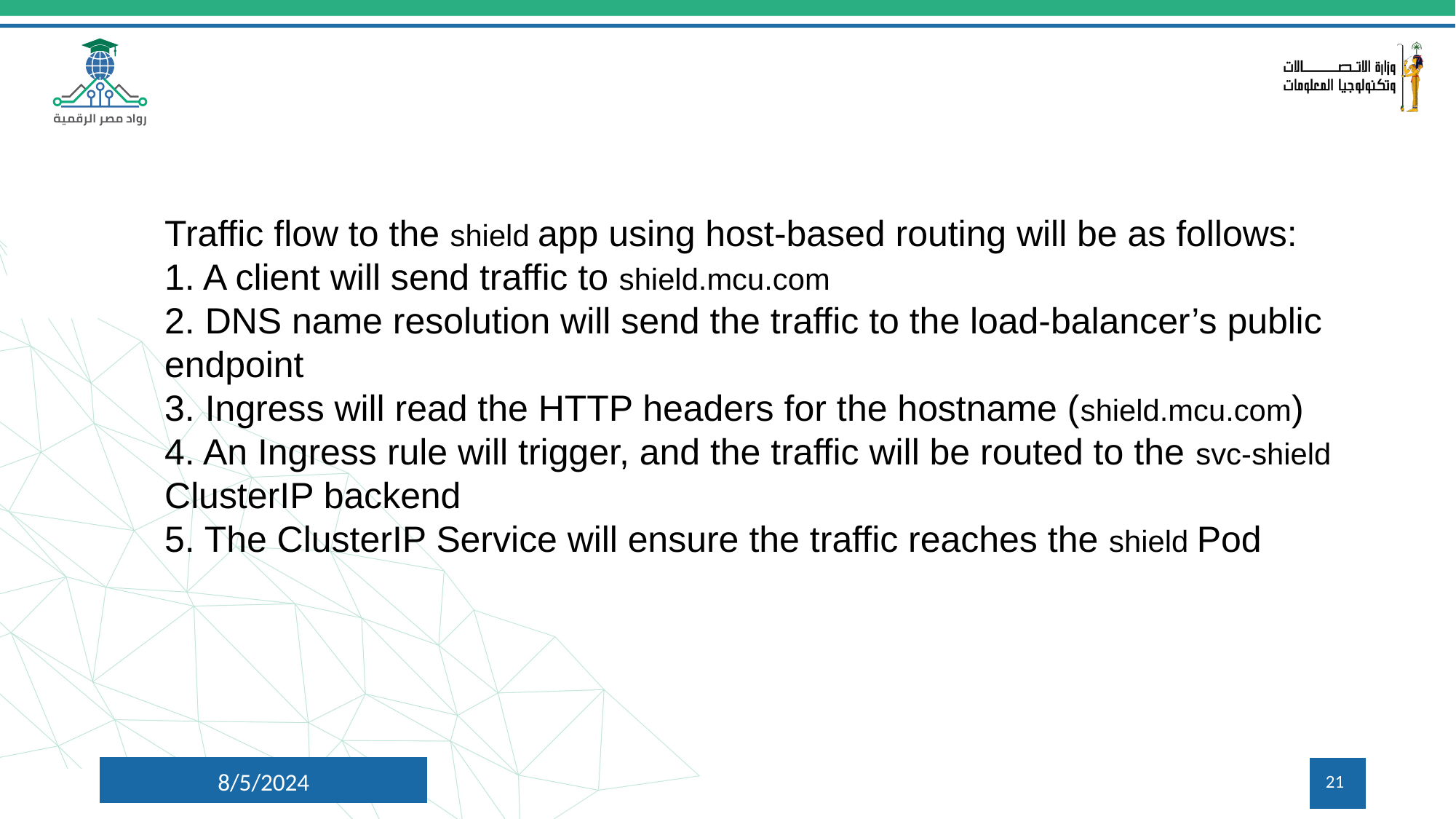

Traffic flow to the shield app using host-based routing will be as follows:
1. A client will send traffic to shield.mcu.com
2. DNS name resolution will send the traffic to the load-balancer’s public endpoint
3. Ingress will read the HTTP headers for the hostname (shield.mcu.com)
4. An Ingress rule will trigger, and the traffic will be routed to the svc-shield
ClusterIP backend
5. The ClusterIP Service will ensure the traffic reaches the shield Pod
8/5/2024

21